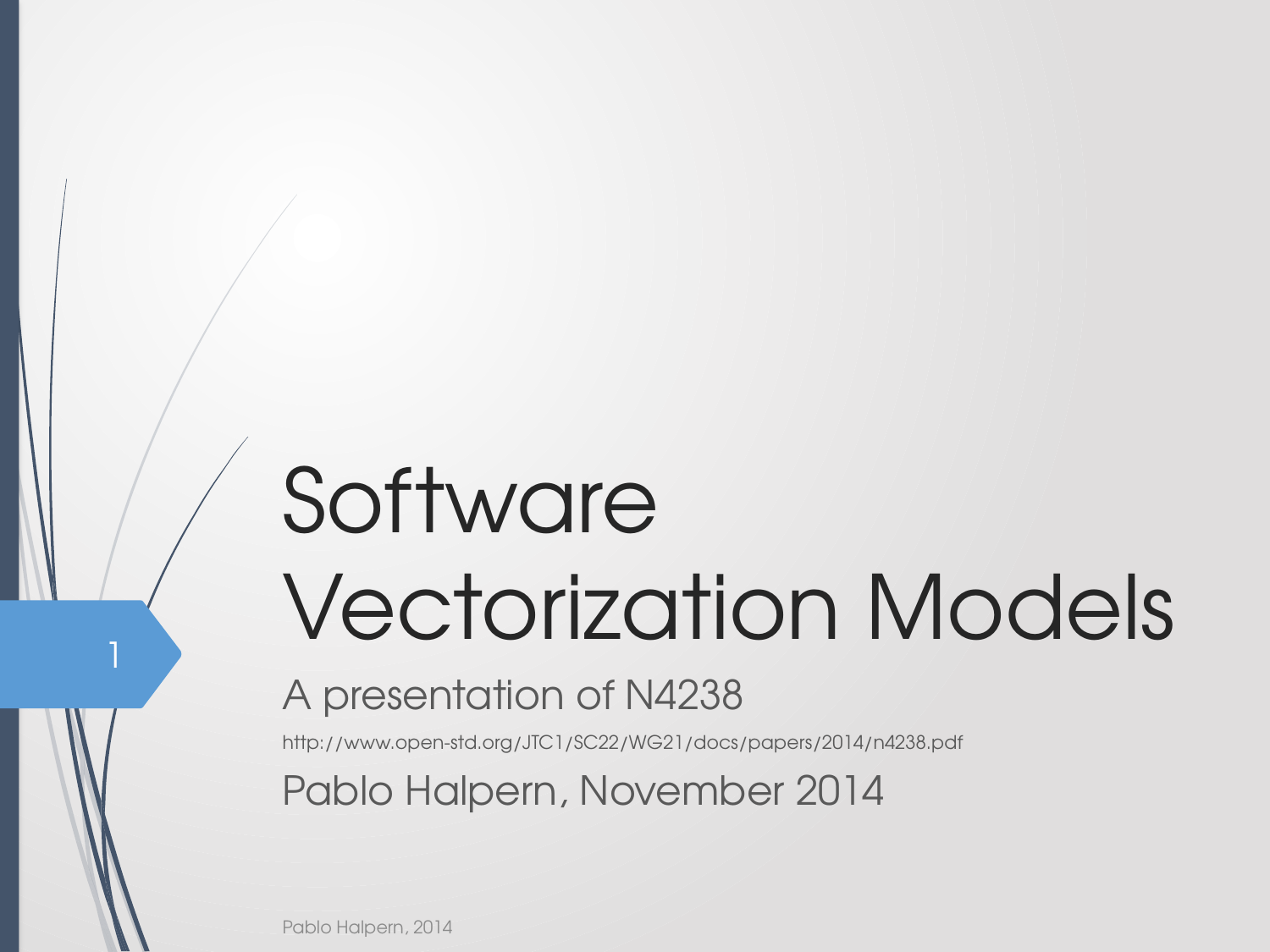

# Software Vectorization Models
1
A presentation of N4238
http://www.open-std.org/JTC1/SC22/WG21/docs/papers/2014/n4238.pdf
Pablo Halpern, November 2014
Pablo Halpern, 2014